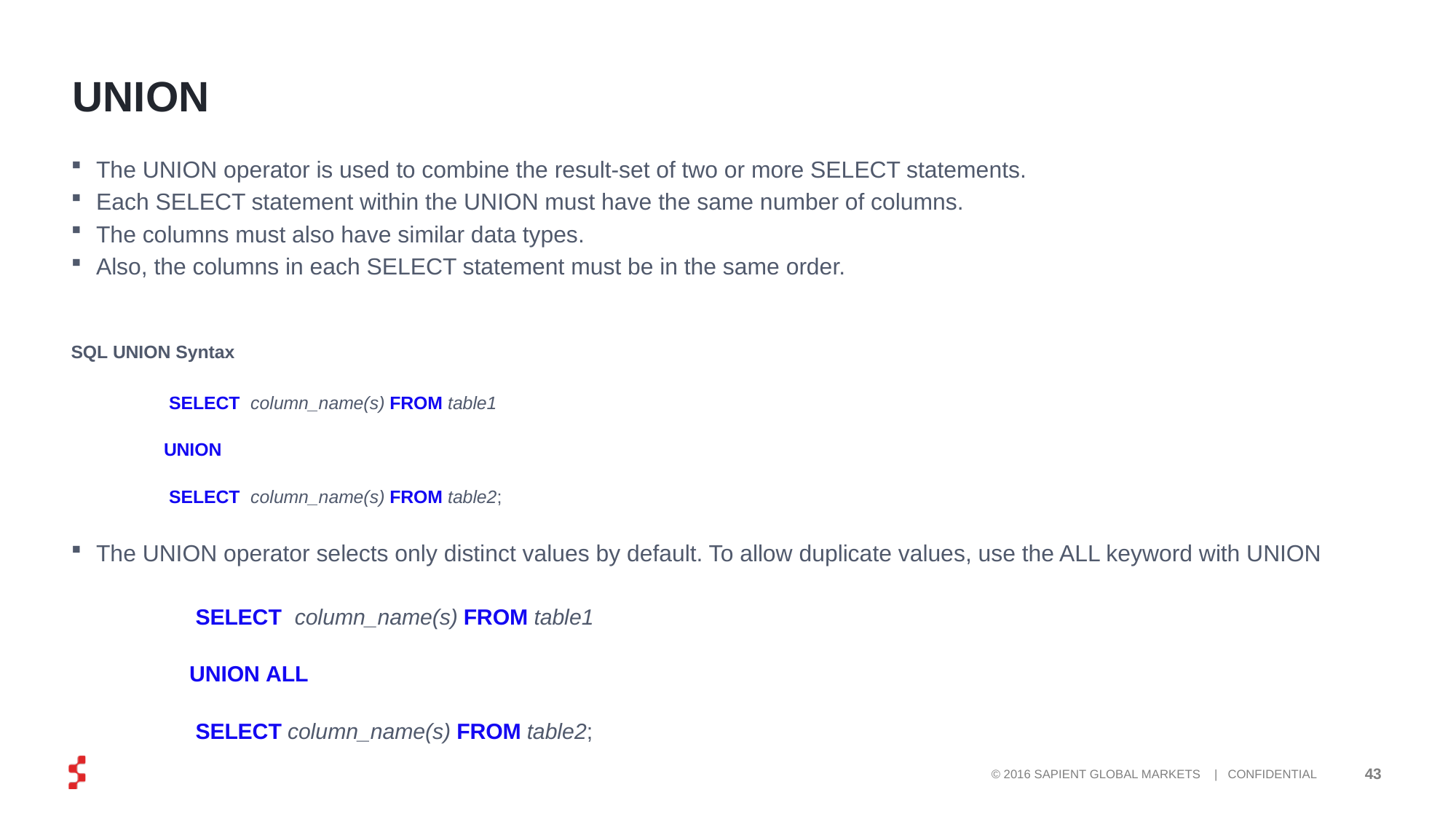

# UNION
The UNION operator is used to combine the result-set of two or more SELECT statements.
Each SELECT statement within the UNION must have the same number of columns.
The columns must also have similar data types.
Also, the columns in each SELECT statement must be in the same order.

SQL UNION Syntax

	 SELECT column_name(s) FROM table1
	UNION
	 SELECT column_name(s) FROM table2;

The UNION operator selects only distinct values by default. To allow duplicate values, use the ALL keyword with UNION

	 SELECT column_name(s) FROM table1
	UNION ALL
	 SELECT column_name(s) FROM table2;